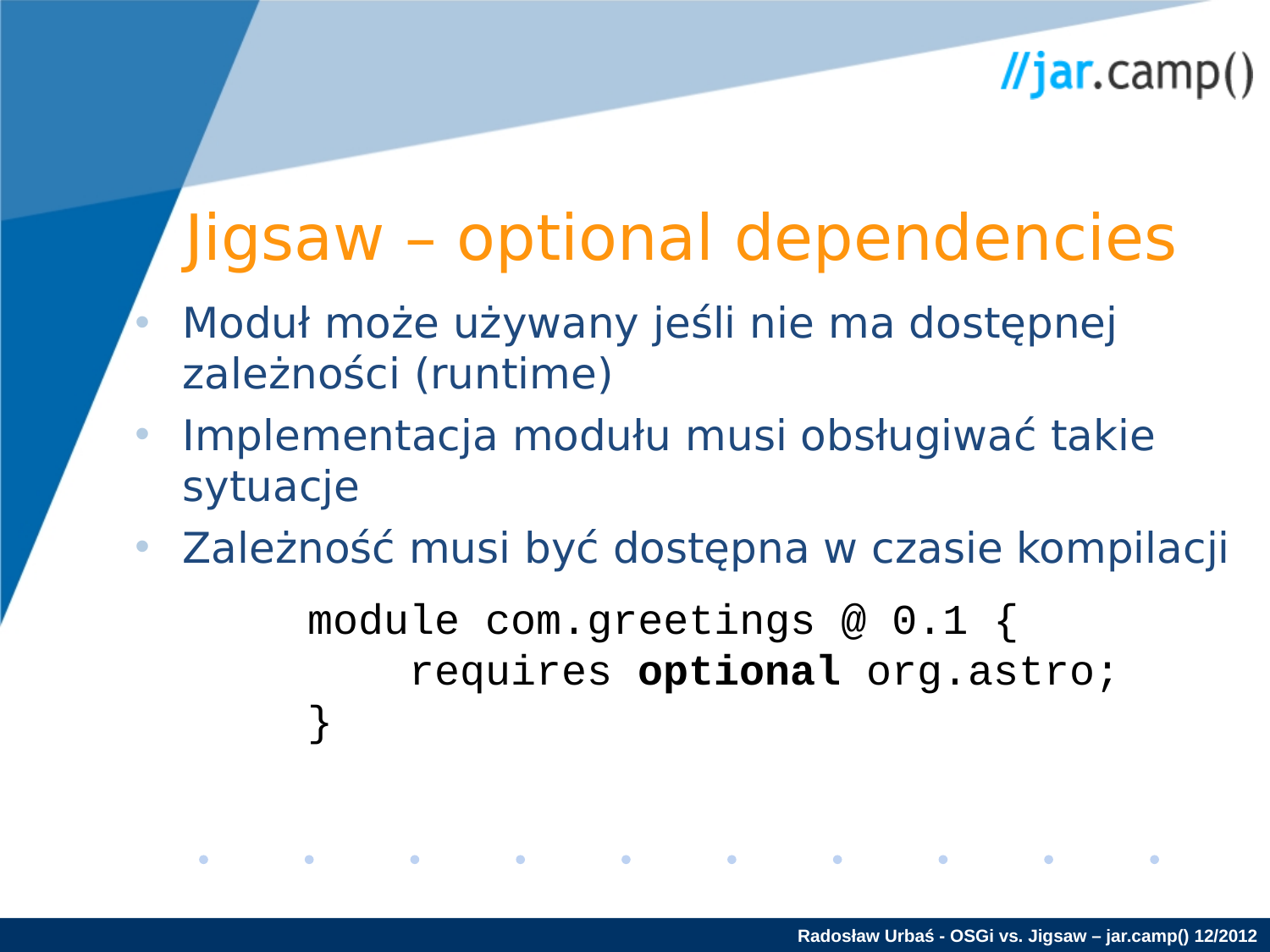

Jigsaw – optional dependencies
Moduł może używany jeśli nie ma dostępnej zależności (runtime)
Implementacja modułu musi obsługiwać takie sytuacje
Zależność musi być dostępna w czasie kompilacji

module com.greetings @ 0.1 {
    requires optional org.astro;
}